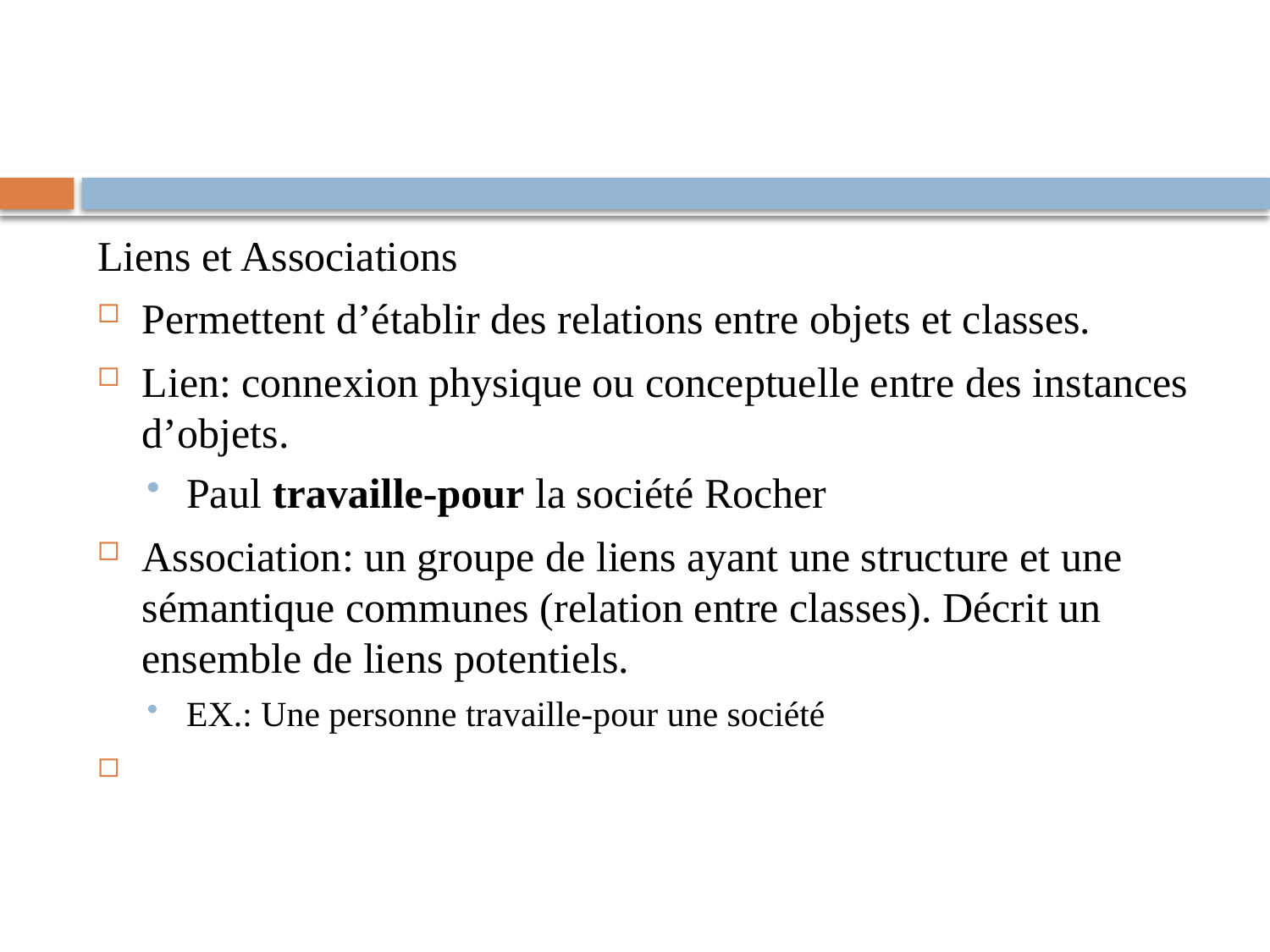

#
Liens et Associations
Permettent d’établir des relations entre objets et classes.
Lien: connexion physique ou conceptuelle entre des instances d’objets.
Paul travaille-pour la société Rocher
Association: un groupe de liens ayant une structure et une sémantique communes (relation entre classes). Décrit un ensemble de liens potentiels.
EX.: Une personne travaille-pour une société